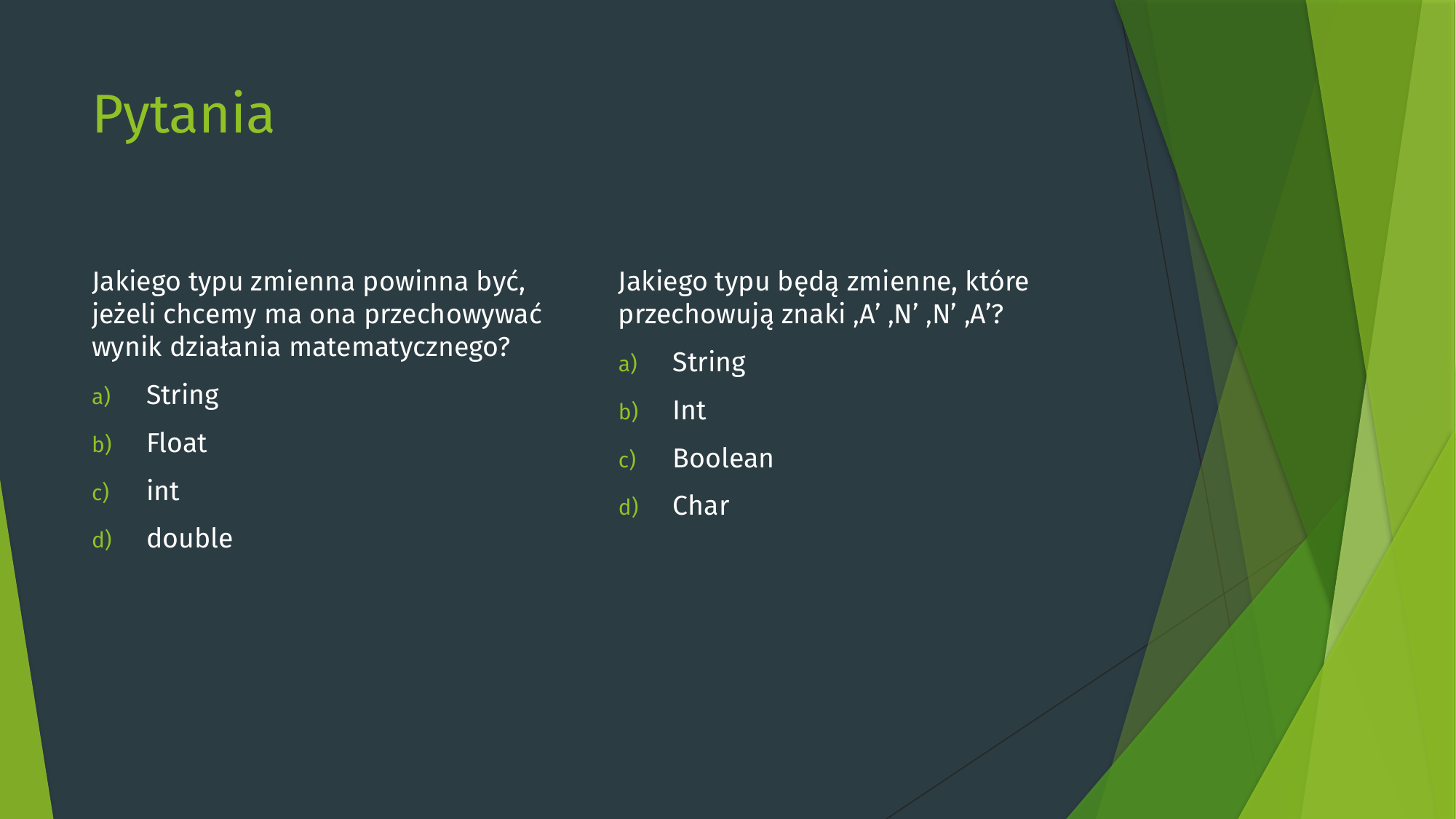

# Pytania
Jakiego typu zmienna powinna być, jeżeli chcemy ma ona przechowywać wynik działania matematycznego?
String
Float
int
double
Jakiego typu będą zmienne, które przechowują znaki ‚A’ ‚N’ ‚N’ ‚A’?
String
Int
Boolean
Char